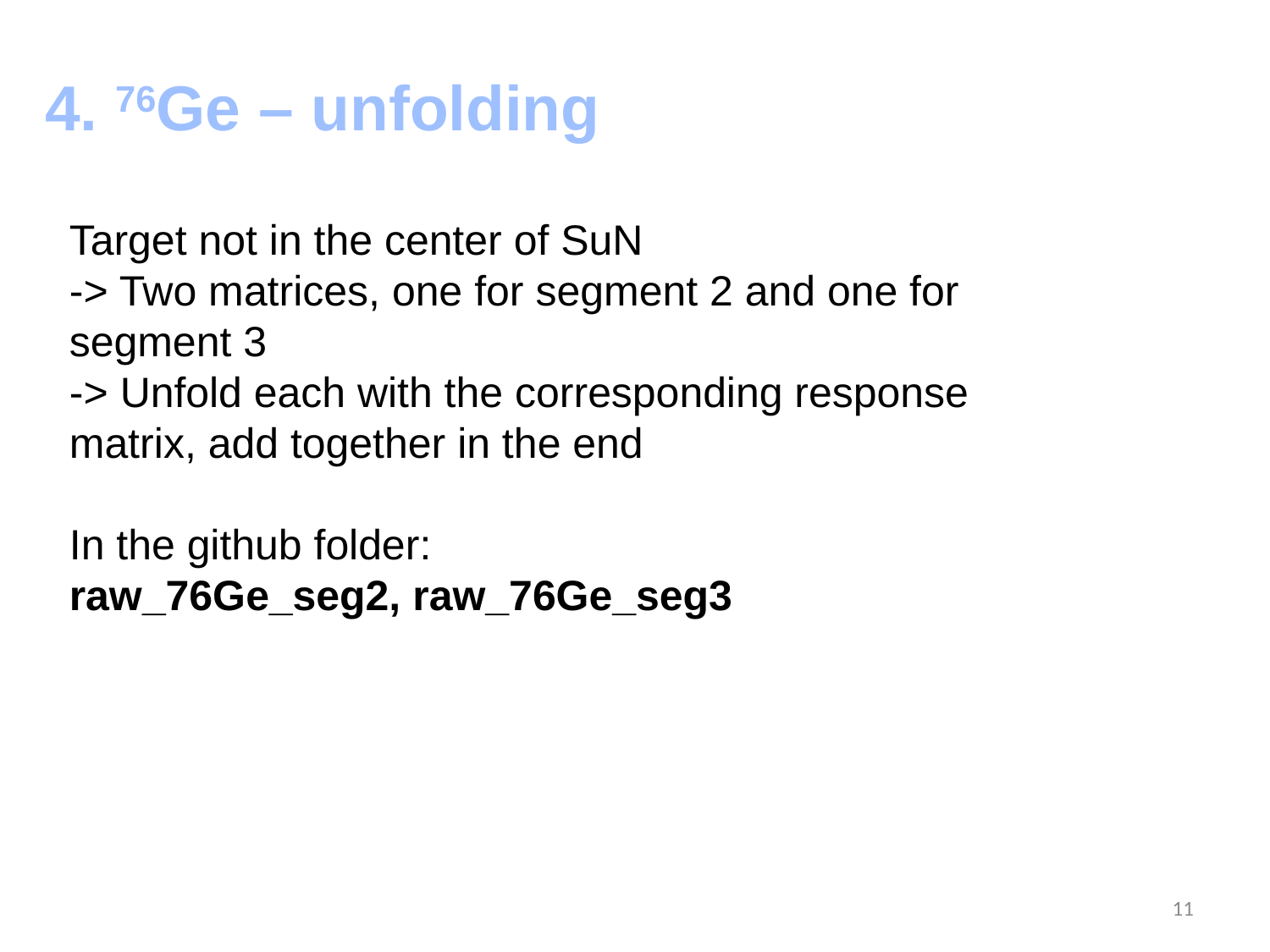

4. 76Ge – unfolding
Target not in the center of SuN
-> Two matrices, one for segment 2 and one for segment 3
-> Unfold each with the corresponding response matrix, add together in the end

In the github folder:
raw_76Ge_seg2, raw_76Ge_seg3
11